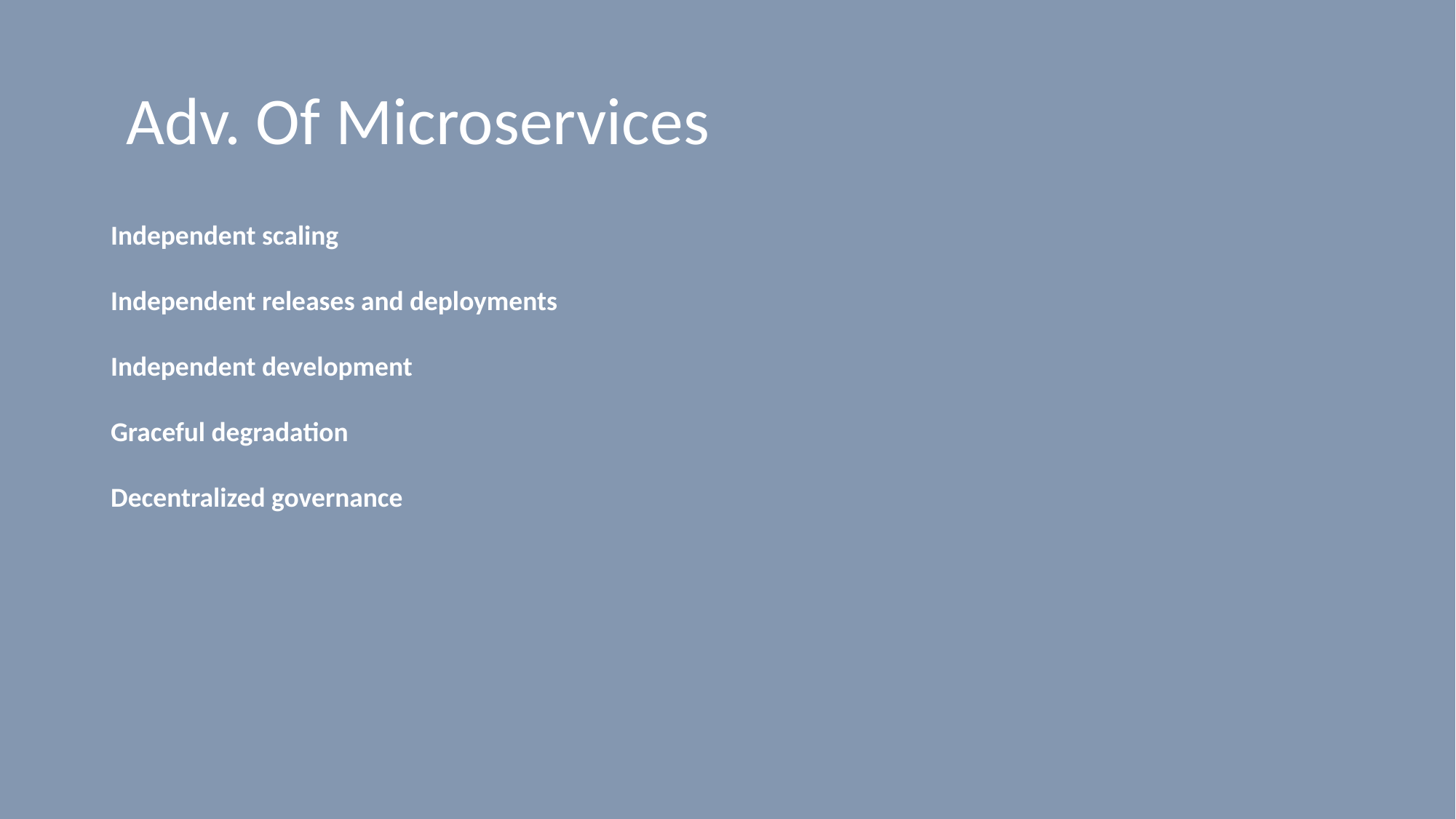

# Adv. Of Microservices
Independent scaling

Independent releases and deployments

Independent development

Graceful degradation

Decentralized governance